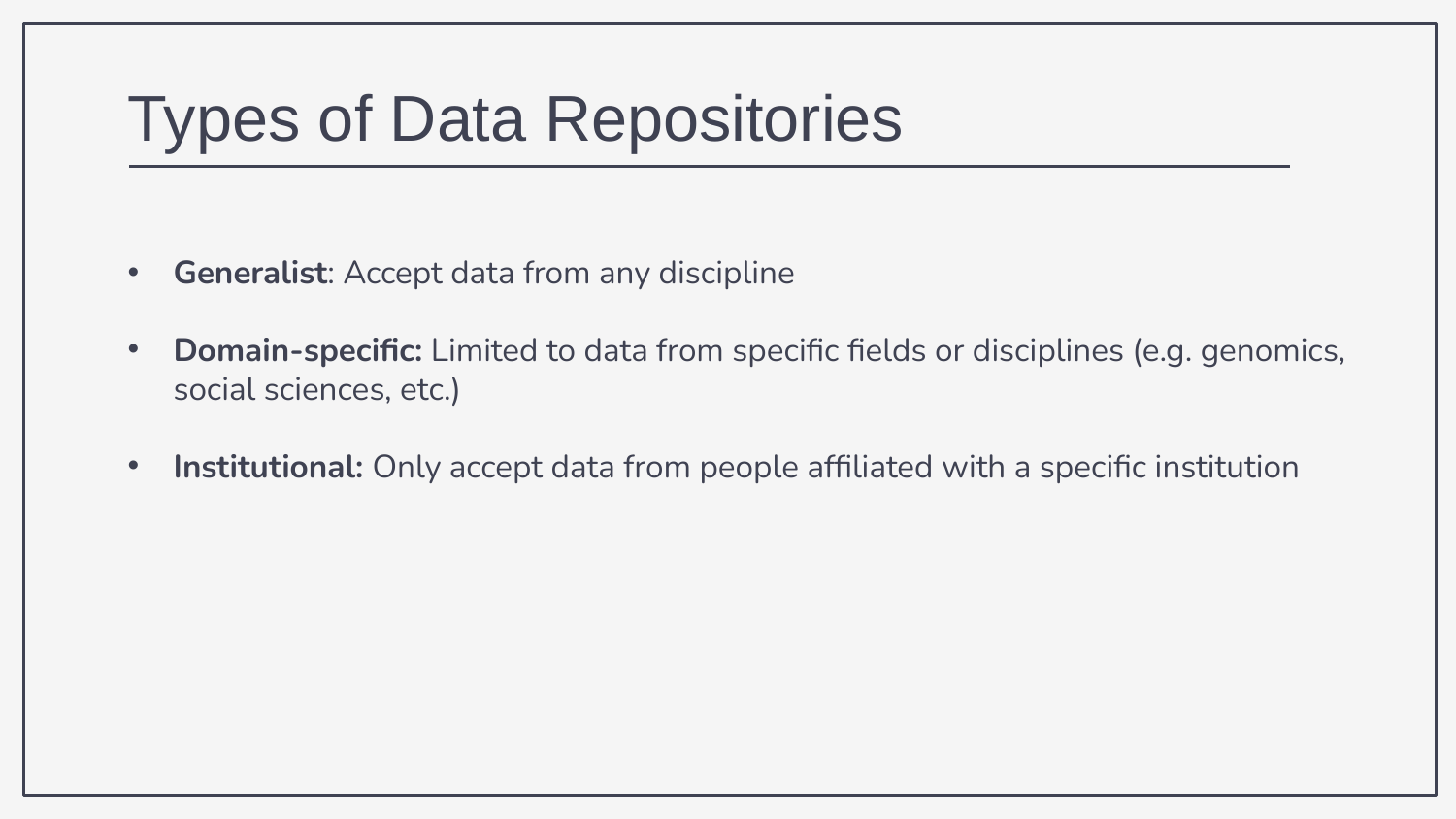

Types of Data Repositories
Generalist: Accept data from any discipline

Domain-specific: Limited to data from specific fields or disciplines (e.g. genomics, social sciences, etc.)

Institutional: Only accept data from people affiliated with a specific institution